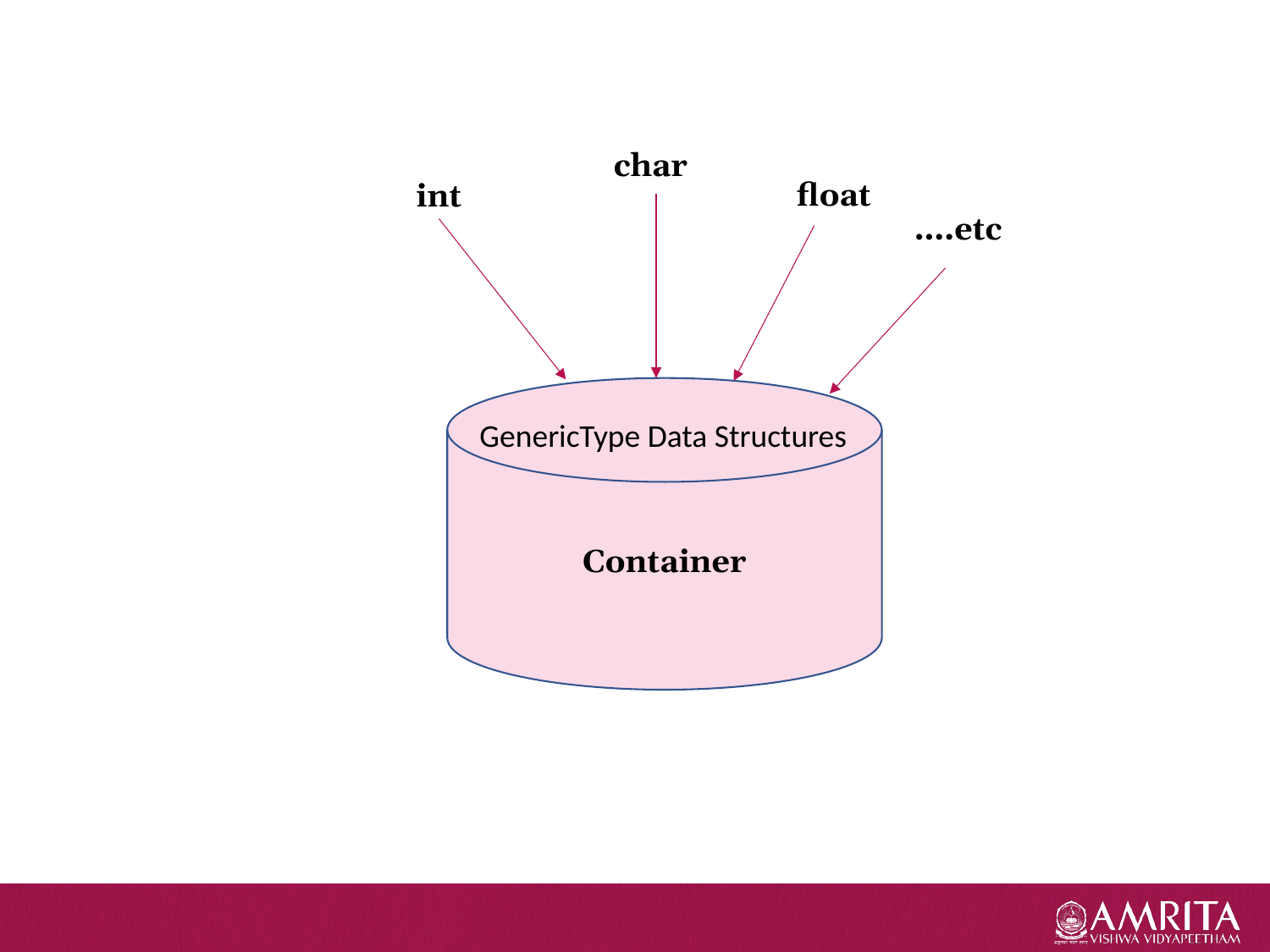

char
float
int
….etc
Container
GenericType Data Structures